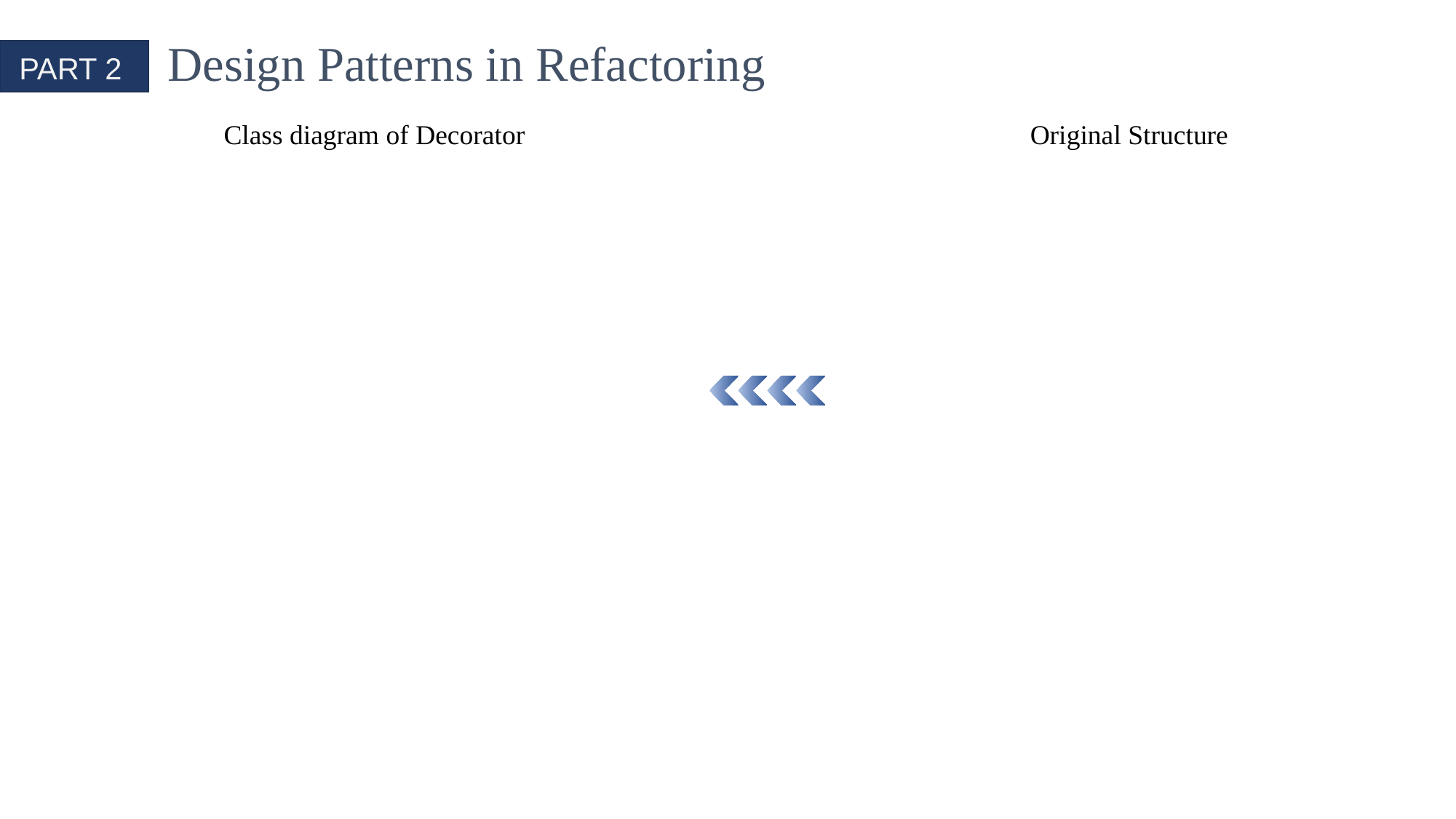

Design Patterns in Refactoring

PART 2
Class diagram of Decorator
Original Structure